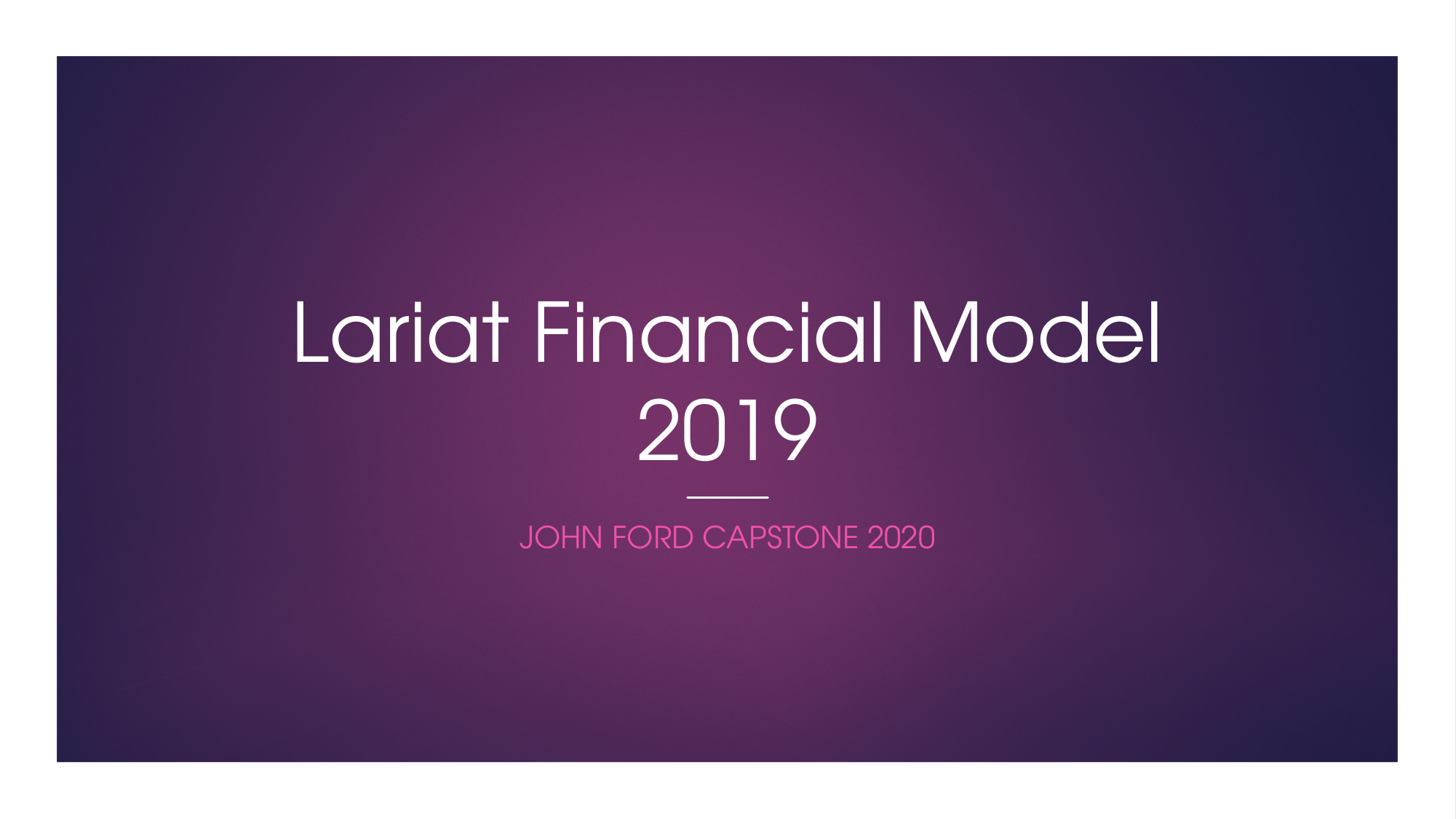

# Lariat Financial Model 2019
John Ford Capstone 2020